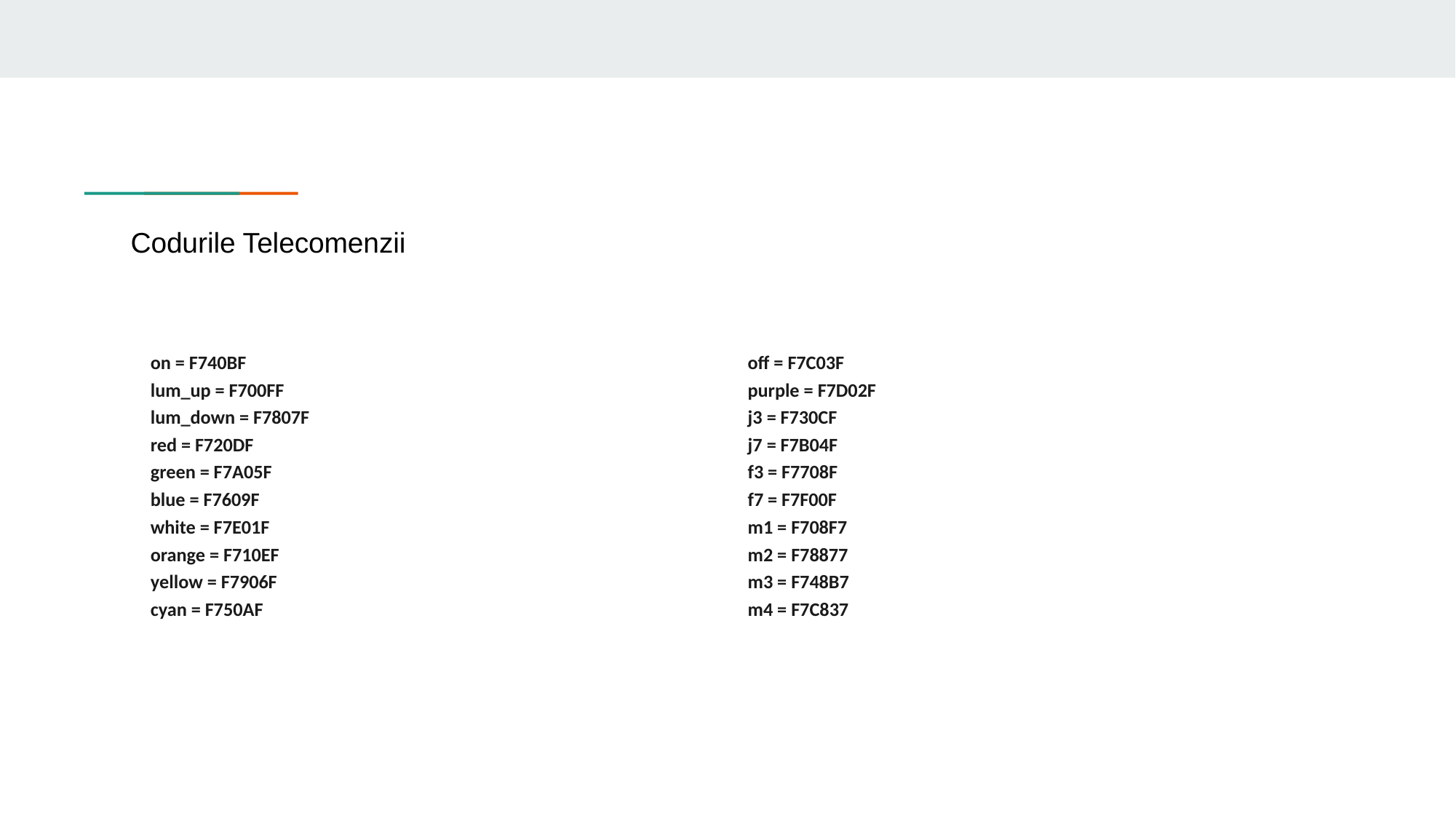

# Codurile Telecomenzii
on = F740BF
lum_up = F700FF
lum_down = F7807F
red = F720DF
green = F7A05F
blue = F7609F
white = F7E01F
orange = F710EF
yellow = F7906F
cyan = F750AF

off = F7C03F
purple = F7D02F
j3 = F730CF
j7 = F7B04F
f3 = F7708F
f7 = F7F00F
m1 = F708F7
m2 = F78877
m3 = F748B7
m4 = F7C837